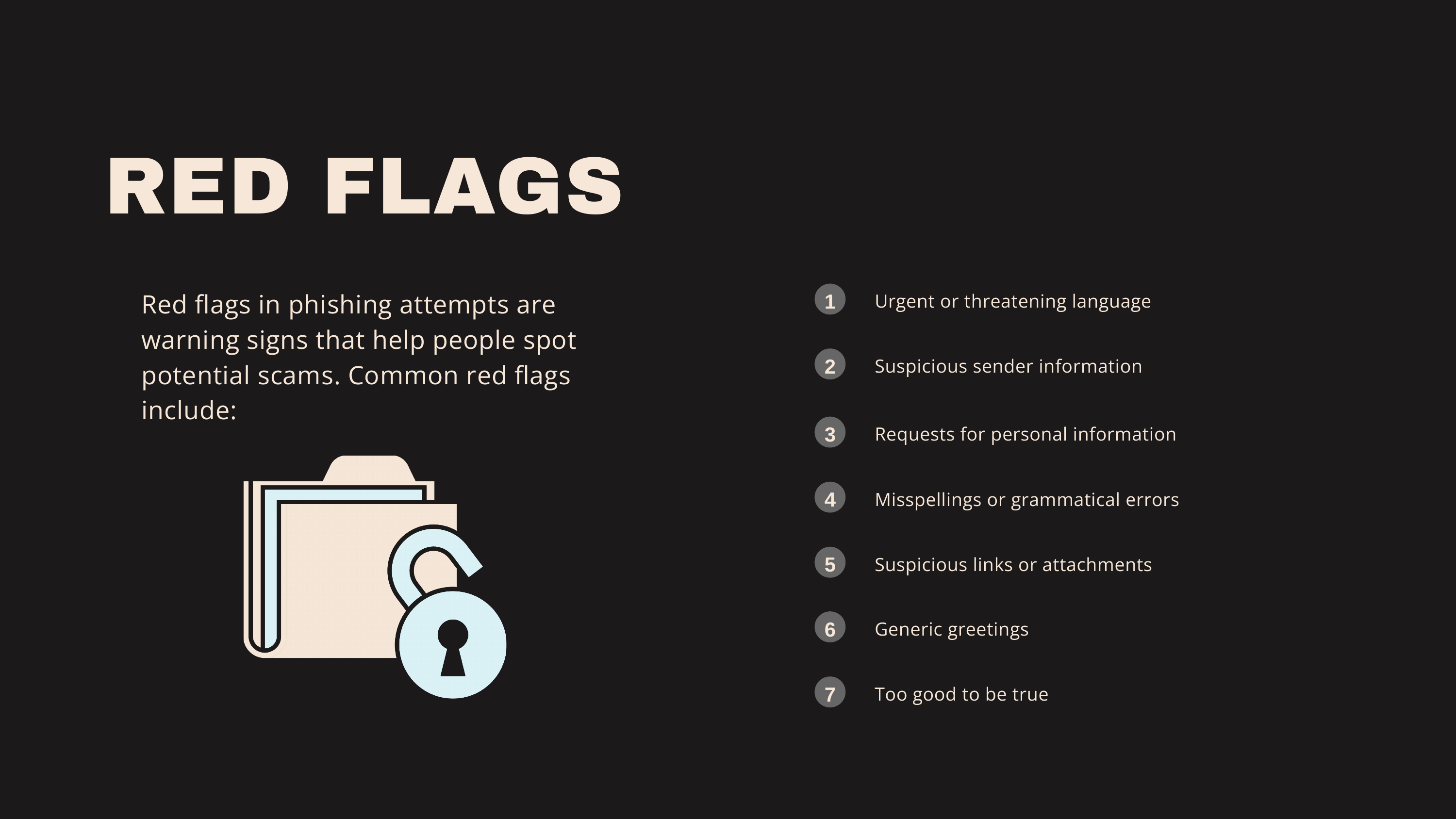

RED FLAGS
1
Red flags in phishing attempts are warning signs that help people spot potential scams. Common red flags include:

Urgent or threatening language
2

Suspicious sender information
3

Requests for personal information

4

Misspellings or grammatical errors
5

Suspicious links or attachments
6

Generic greetings
7

Too good to be true